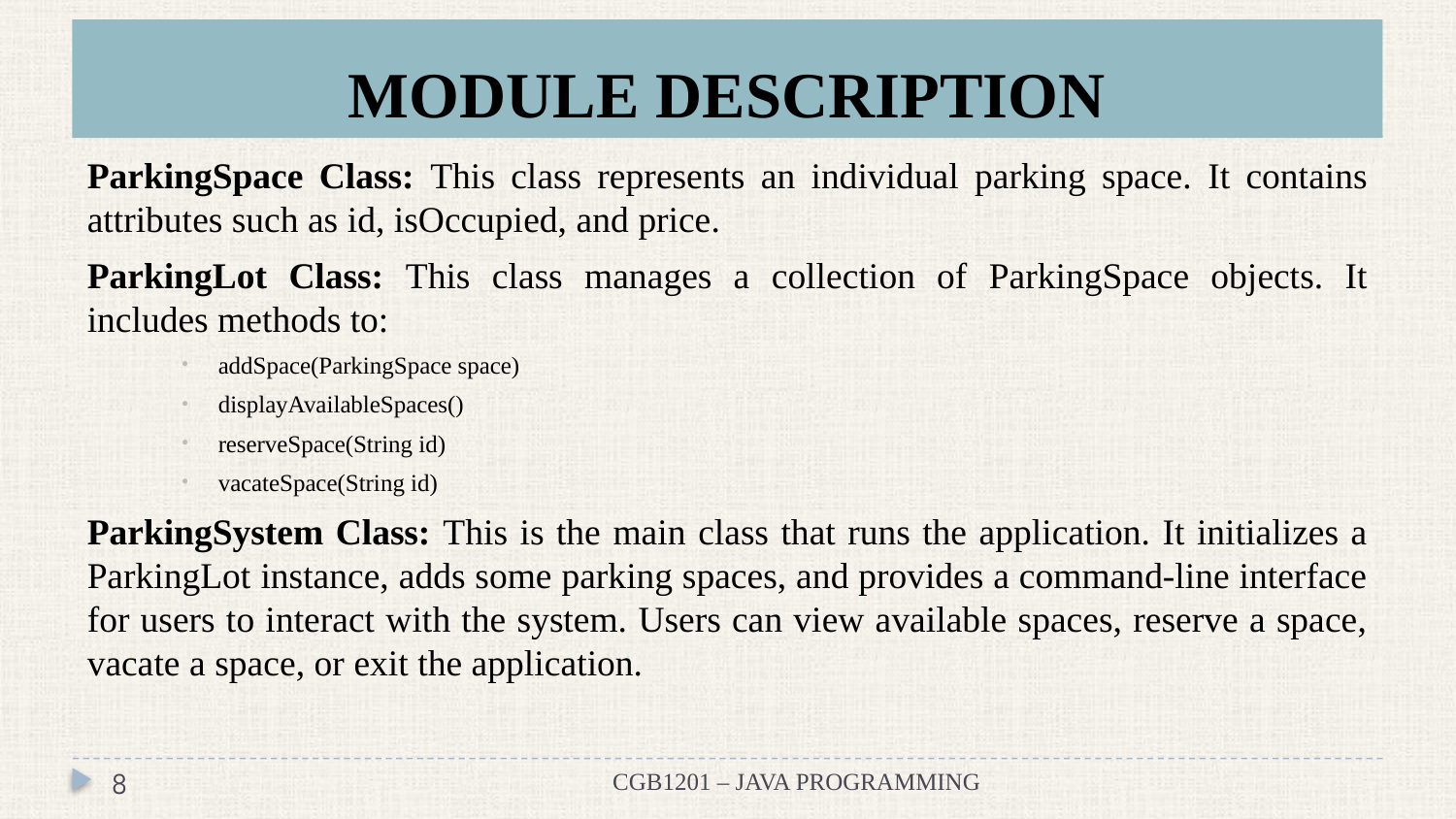

# MODULE DESCRIPTION
ParkingSpace Class: This class represents an individual parking space. It contains attributes such as id, isOccupied, and price.
ParkingLot Class: This class manages a collection of ParkingSpace objects. It includes methods to:
addSpace(ParkingSpace space)
displayAvailableSpaces()
reserveSpace(String id)
vacateSpace(String id)
ParkingSystem Class: This is the main class that runs the application. It initializes a ParkingLot instance, adds some parking spaces, and provides a command-line interface for users to interact with the system. Users can view available spaces, reserve a space, vacate a space, or exit the application.
8
CGB1201 – JAVA PROGRAMMING